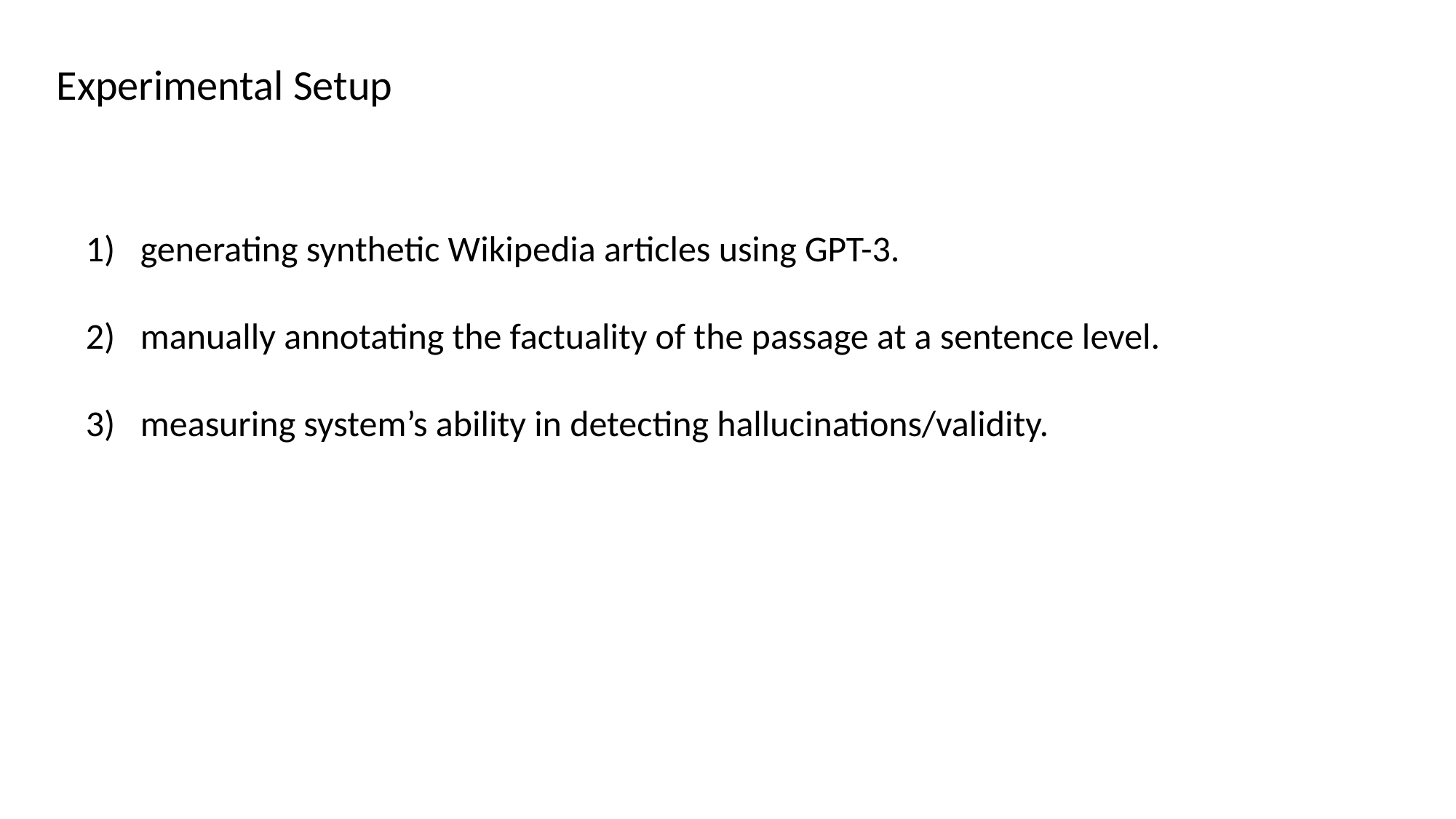

Experimental Setup
generating synthetic Wikipedia articles using GPT-3.

manually annotating the factuality of the passage at a sentence level.

measuring system’s ability in detecting hallucinations/validity.